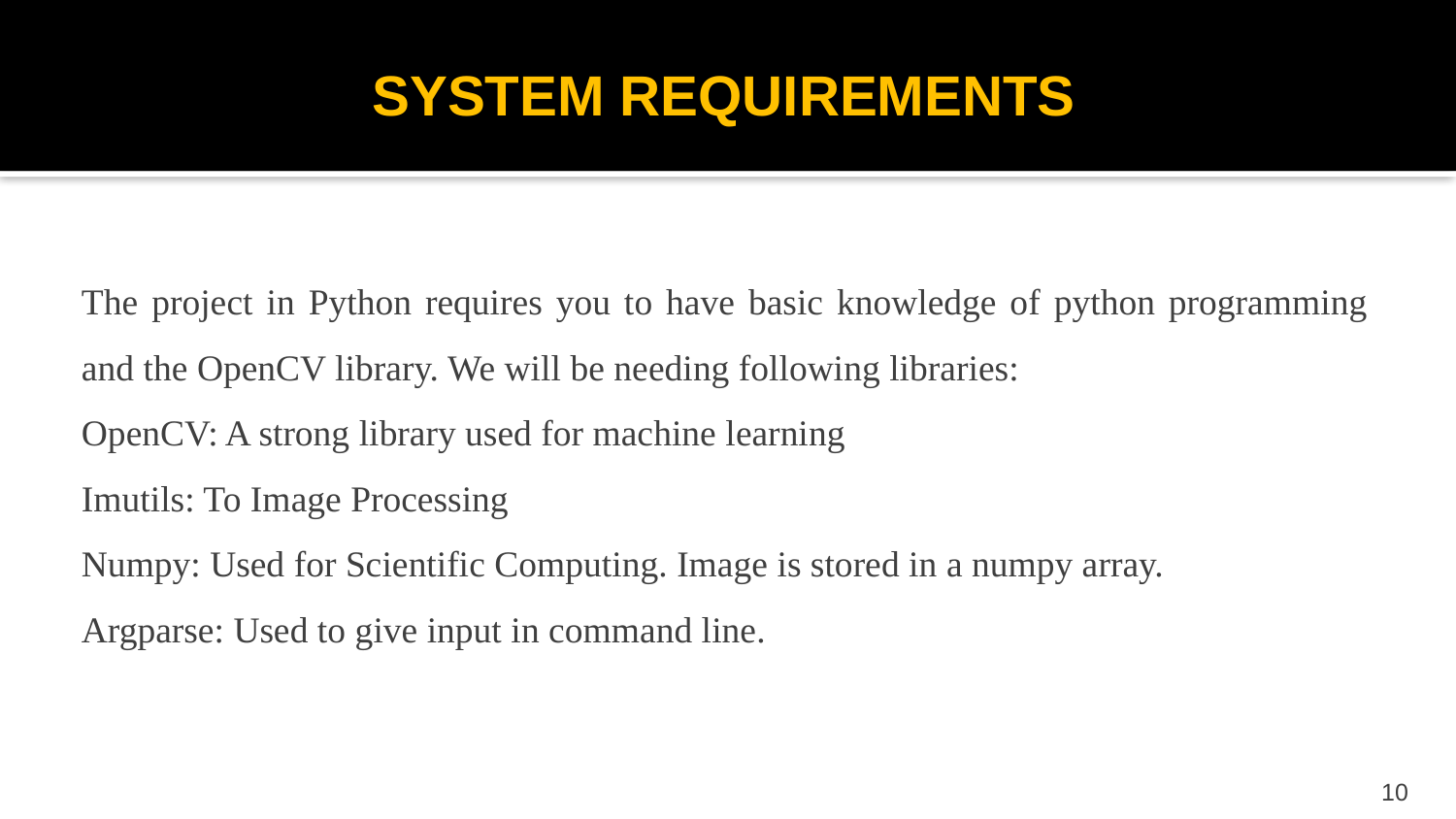

SYSTEM REQUIREMENTS
The project in Python requires you to have basic knowledge of python programming and the OpenCV library. We will be needing following libraries:
OpenCV: A strong library used for machine learning
Imutils: To Image Processing
Numpy: Used for Scientific Computing. Image is stored in a numpy array.
Argparse: Used to give input in command line.

10